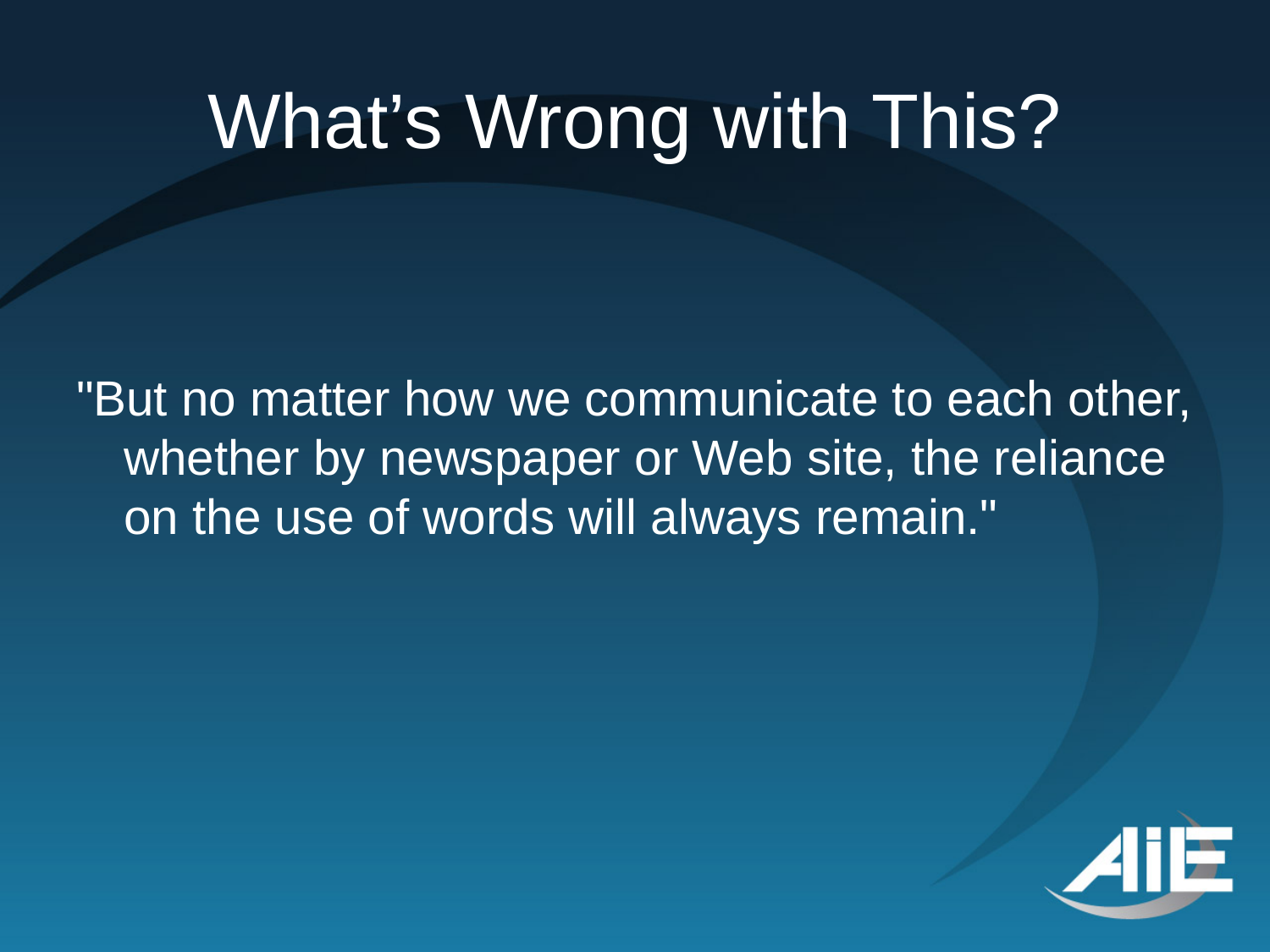

# What’s Wrong with This?

"But no matter how we communicate to each other, whether by newspaper or Web site, the reliance on the use of words will always remain."